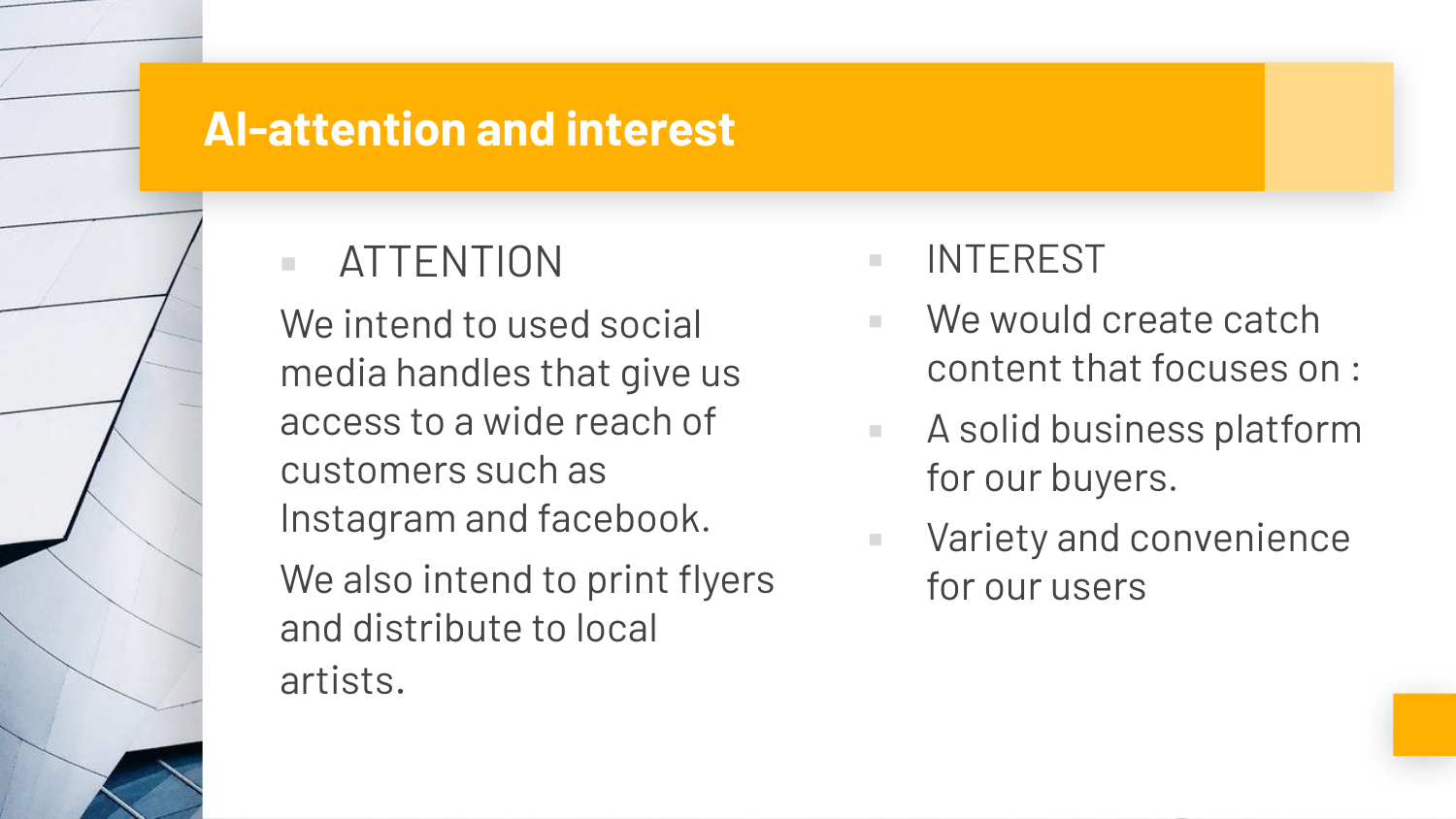

# AI-attention and interest
ATTENTION
We intend to used social media handles that give us access to a wide reach of customers such as Instagram and facebook.
We also intend to print flyers and distribute to local artists.
INTEREST
We would create catch content that focuses on :
A solid business platform for our buyers.
Variety and convenience for our users